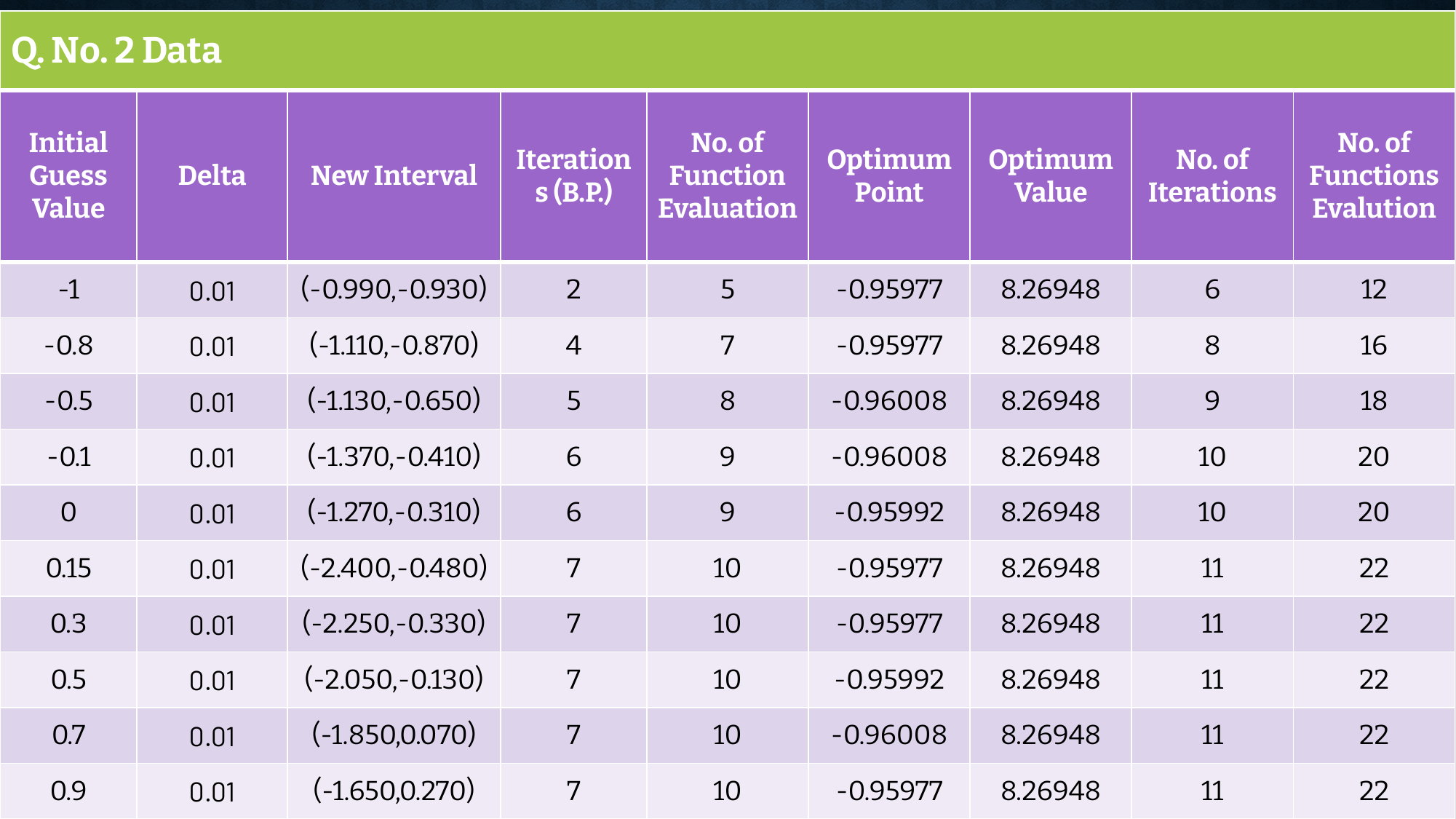

| Q. No. 2 Data |
| --- |

| Initial Guess Value | Delta | New Interval | Iterations (B.P.) | No. of Function Evaluation | Optimum Point | Optimum Value | No. of Iterations | No. of Functions Evalution |
| --- | --- | --- | --- | --- | --- | --- | --- | --- |
| -1 | 0.01 | (-0.990,-0.930) | 2 | 5 | -0.95977 | 8.26948 | 6 | 12 |
| -0.8 | 0.01 | (-1.110,-0.870) | 4 | 7 | -0.95977 | 8.26948 | 8 | 16 |
| -0.5 | 0.01 | (-1.130,-0.650) | 5 | 8 | -0.96008 | 8.26948 | 9 | 18 |
| -0.1 | 0.01 | (-1.370,-0.410) | 6 | 9 | -0.96008 | 8.26948 | 10 | 20 |
| 0 | 0.01 | (-1.270,-0.310) | 6 | 9 | -0.95992 | 8.26948 | 10 | 20 |
| 0.15 | 0.01 | (-2.400,-0.480) | 7 | 10 | -0.95977 | 8.26948 | 11 | 22 |
| 0.3 | 0.01 | (-2.250,-0.330) | 7 | 10 | -0.95977 | 8.26948 | 11 | 22 |
| 0.5 | 0.01 | (-2.050,-0.130) | 7 | 10 | -0.95992 | 8.26948 | 11 | 22 |
| 0.7 | 0.01 | (-1.850,0.070) | 7 | 10 | -0.96008 | 8.26948 | 11 | 22 |
| 0.9 | 0.01 | (-1.650,0.270) | 7 | 10 | -0.95977 | 8.26948 | 11 | 22 |